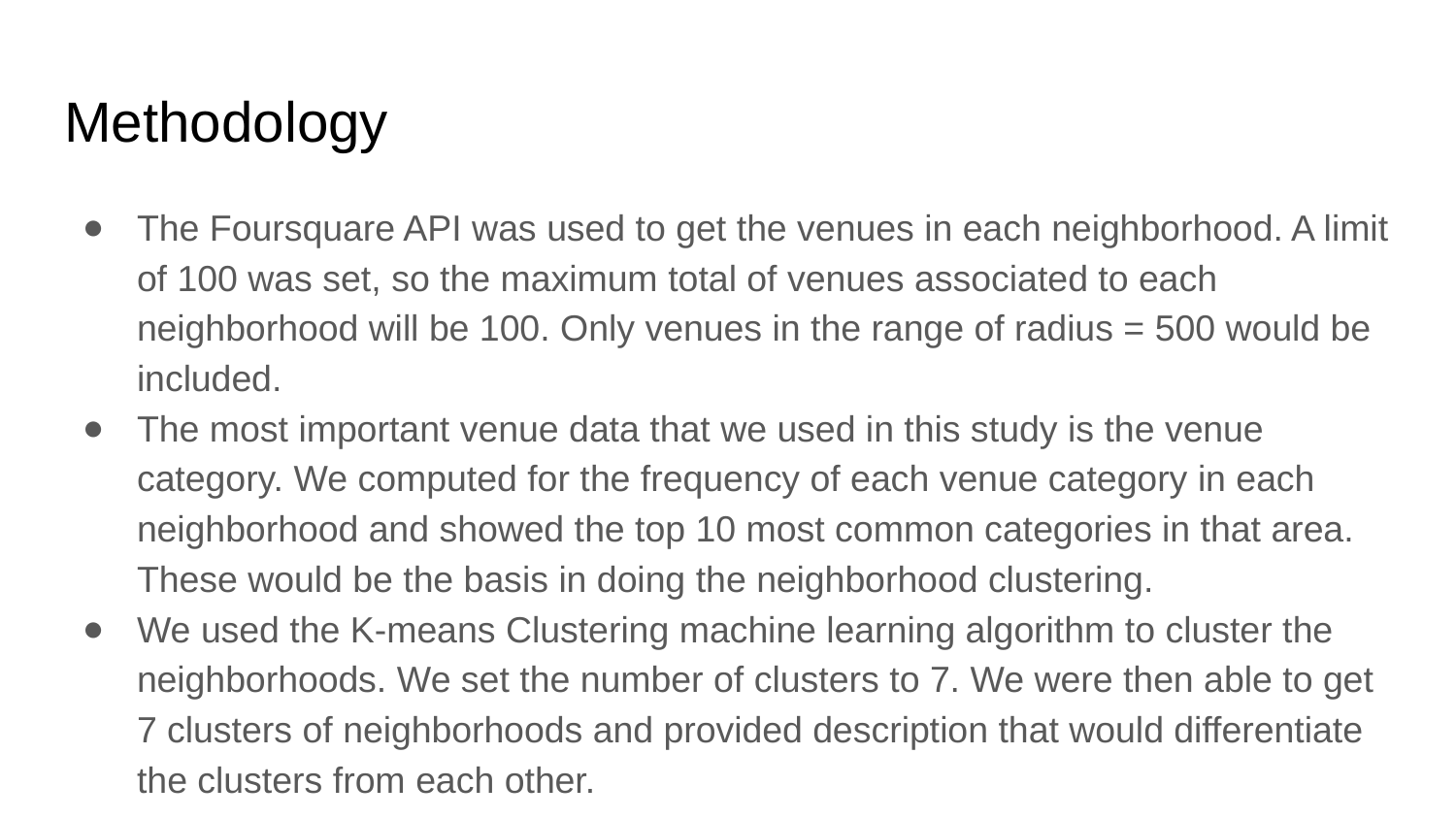

# Methodology
The Foursquare API was used to get the venues in each neighborhood. A limit of 100 was set, so the maximum total of venues associated to each neighborhood will be 100. Only venues in the range of radius = 500 would be included.
The most important venue data that we used in this study is the venue category. We computed for the frequency of each venue category in each neighborhood and showed the top 10 most common categories in that area. These would be the basis in doing the neighborhood clustering.
We used the K-means Clustering machine learning algorithm to cluster the neighborhoods. We set the number of clusters to 7. We were then able to get 7 clusters of neighborhoods and provided description that would differentiate the clusters from each other.